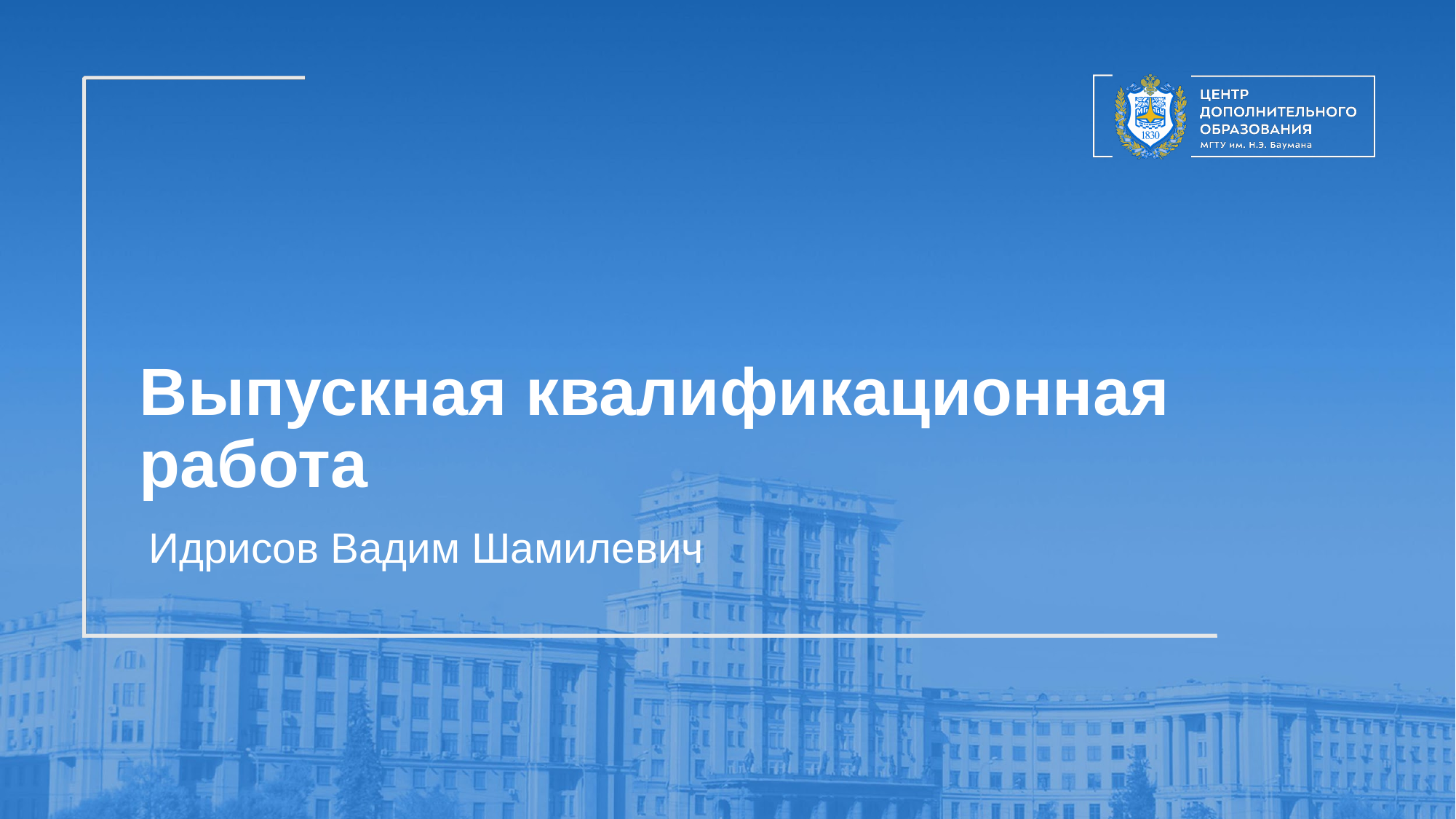

# Выпускная квалификационная работа
Идрисов Вадим Шамилевич